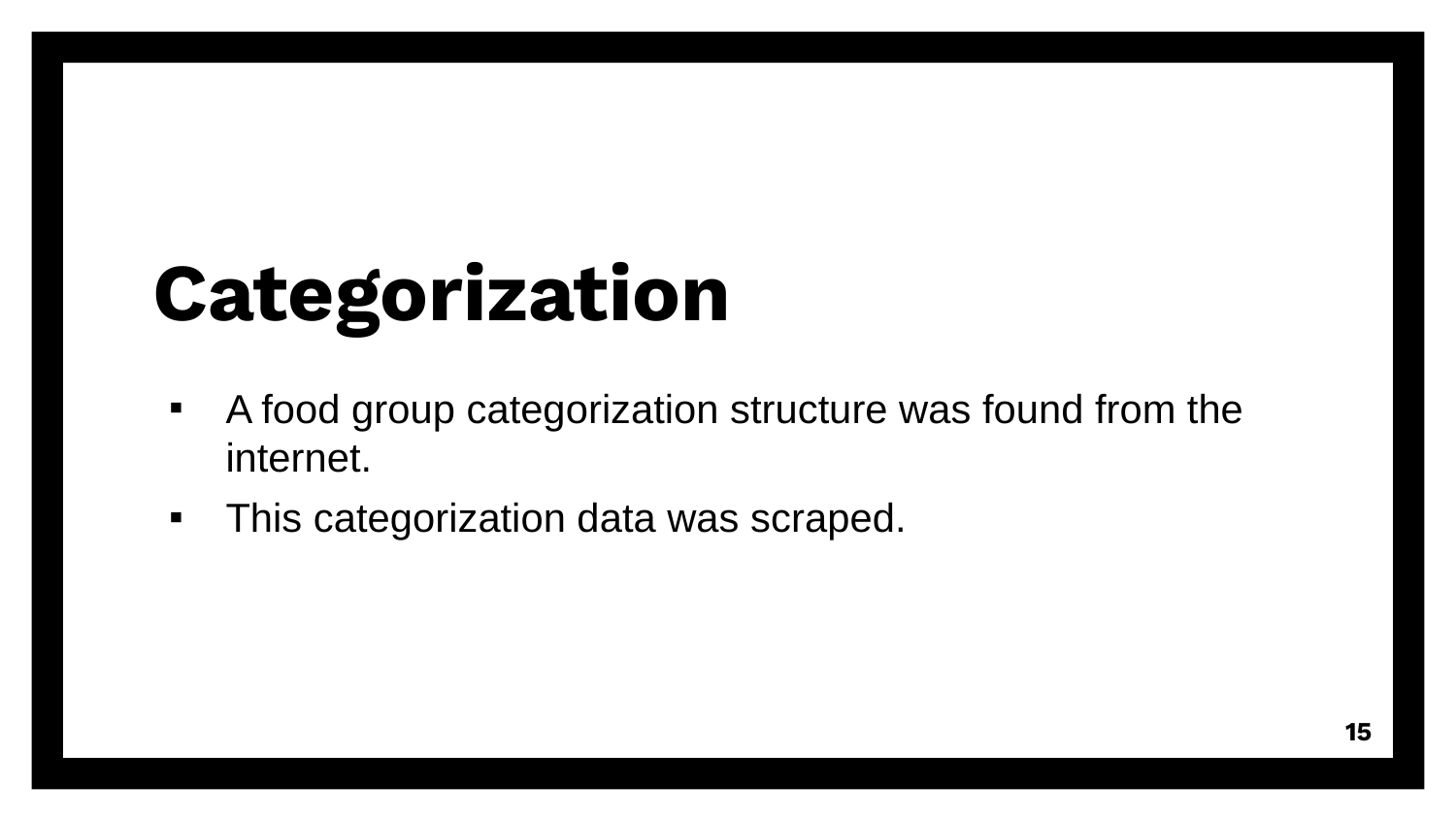

# Categorization
A food group categorization structure was found from the internet.
This categorization data was scraped.
15